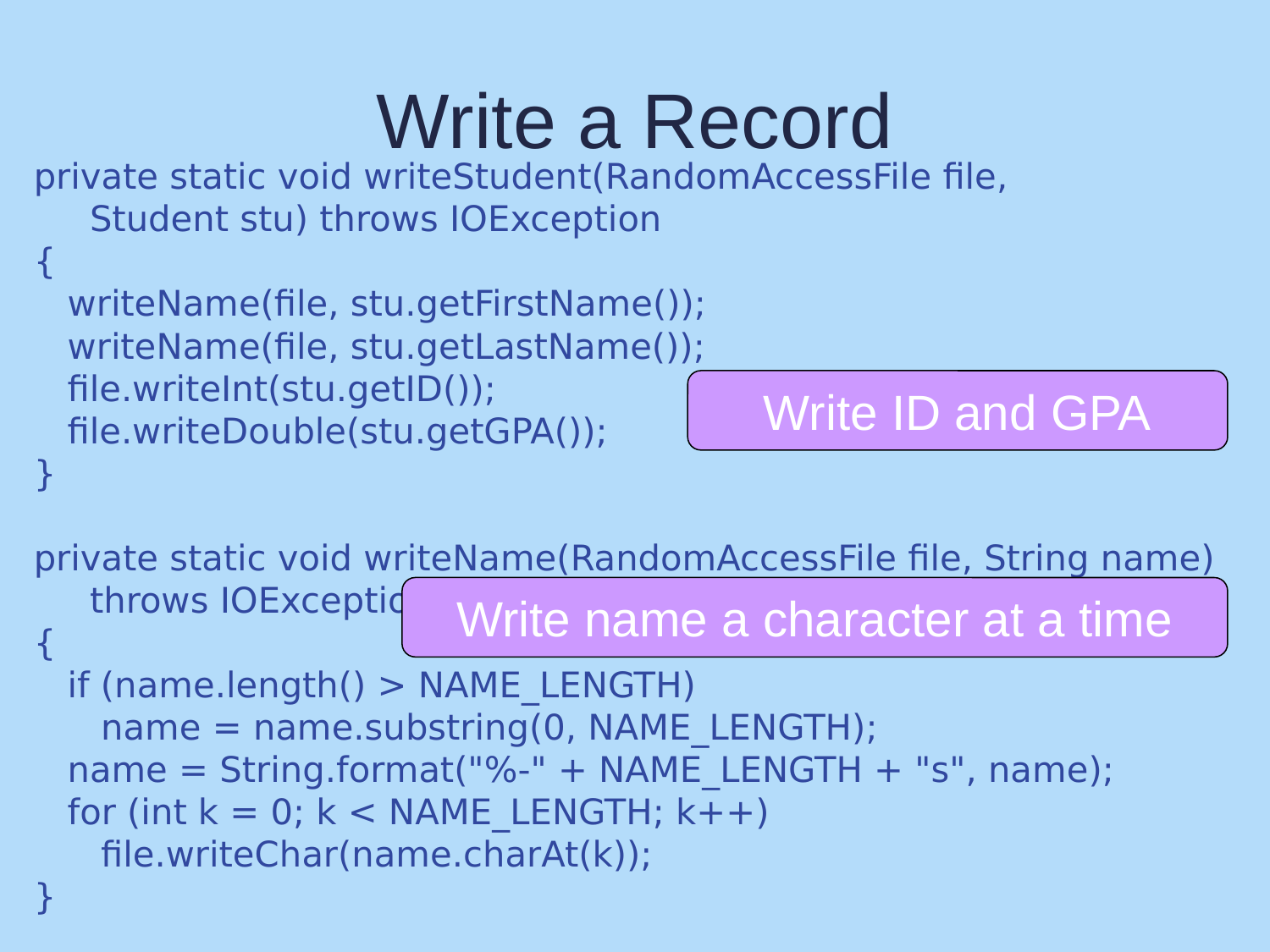

# Write a Record
private static void writeStudent(RandomAccessFile file,
     Student stu) throws IOException
{
   writeName(file, stu.getFirstName());
   writeName(file, stu.getLastName());
   file.writeInt(stu.getID());
   file.writeDouble(stu.getGPA());
}

private static void writeName(RandomAccessFile file, String name)
     throws IOException
{
   if (name.length() > NAME_LENGTH)
      name = name.substring(0, NAME_LENGTH);
   name = String.format("%-" + NAME_LENGTH + "s", name);
   for (int k = 0; k < NAME_LENGTH; k++)
      file.writeChar(name.charAt(k));
}
Write ID and GPA
Write name a character at a time